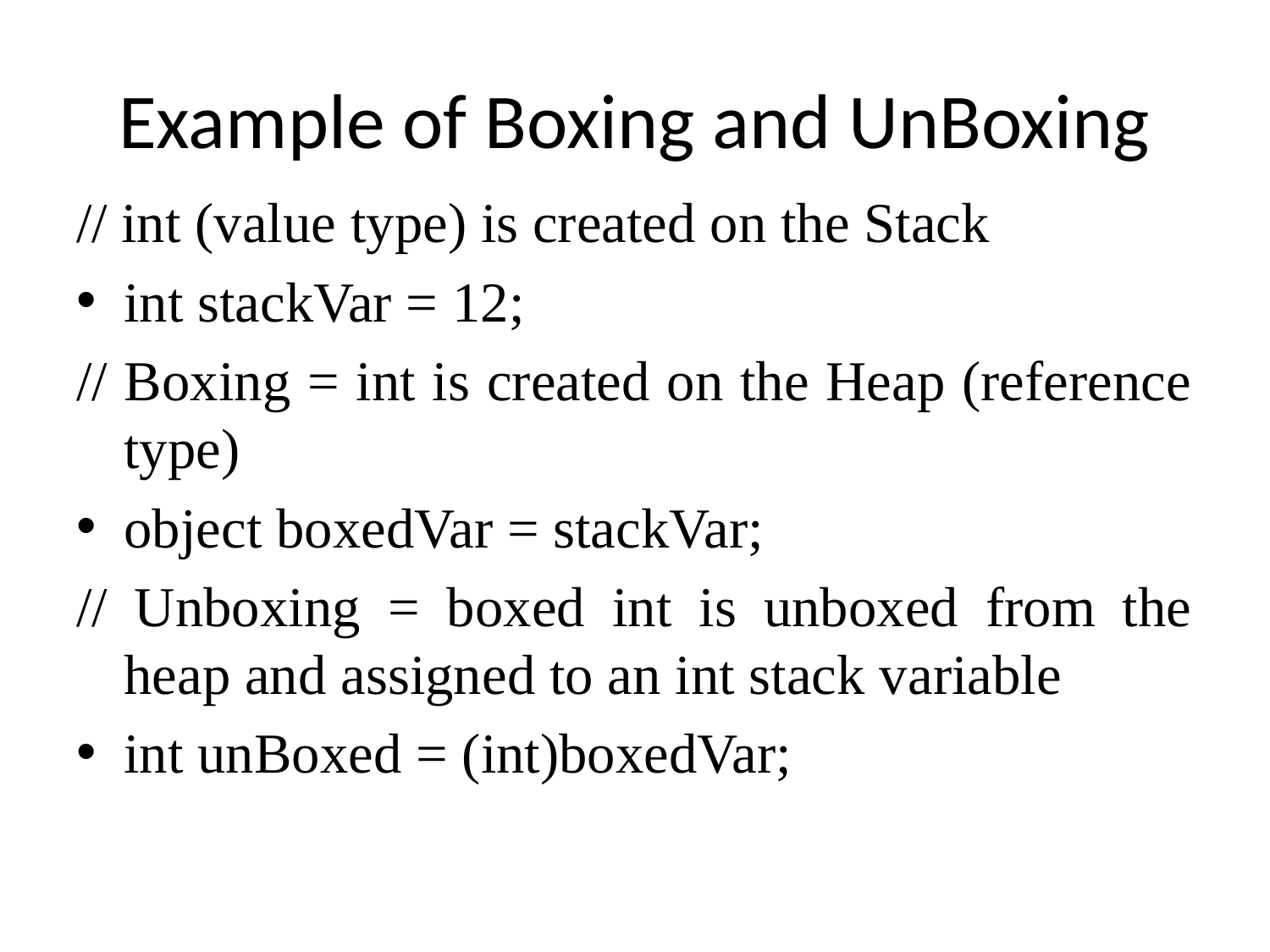

# Example of Boxing and UnBoxing
// int (value type) is created on the Stack
int stackVar = 12;
// Boxing = int is created on the Heap (reference type)
object boxedVar = stackVar;
// Unboxing = boxed int is unboxed from the heap and assigned to an int stack variable
int unBoxed = (int)boxedVar;